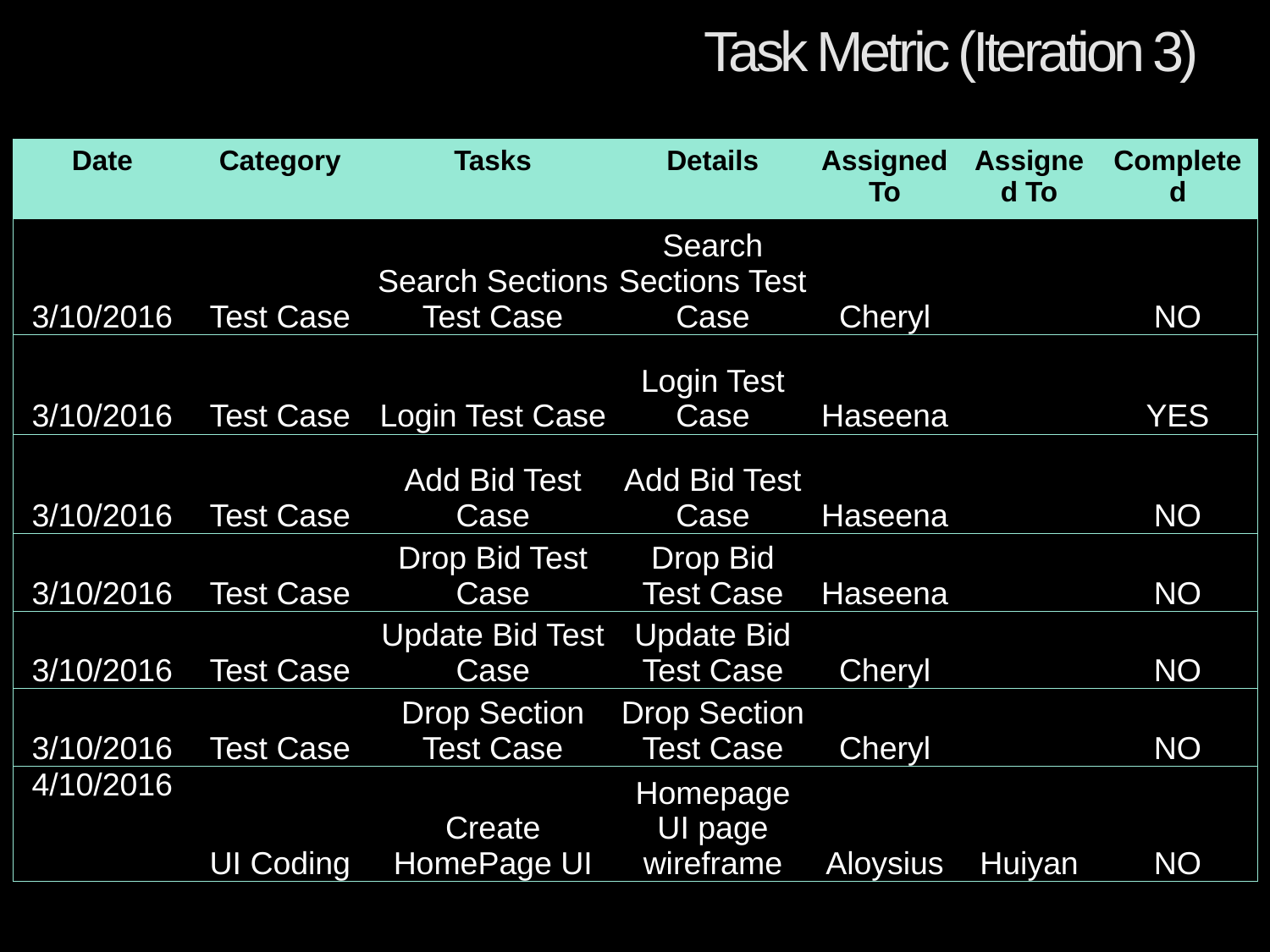

Task Metric (Iteration 3)
| Date | Category | Tasks | Details | Assigned To | Assigned To | Completed |
| --- | --- | --- | --- | --- | --- | --- |
| 3/10/2016 | Test Case | Search Sections Test Case | Search Sections Test Case | Cheryl |  | NO |
| 3/10/2016 | Test Case | Login Test Case | Login Test Case | Haseena |  | YES |
| 3/10/2016 | Test Case | Add Bid Test Case | Add Bid Test Case | Haseena |  | NO |
| 3/10/2016 | Test Case | Drop Bid Test Case | Drop Bid Test Case | Haseena |  | NO |
| 3/10/2016 | Test Case | Update Bid Test Case | Update Bid Test Case | Cheryl |  | NO |
| 3/10/2016 | Test Case | Drop Section Test Case | Drop Section Test Case | Cheryl |  | NO |
| 4/10/2016 | UI Coding | Create HomePage UI | Homepage UI page wireframe | Aloysius | Huiyan | NO |